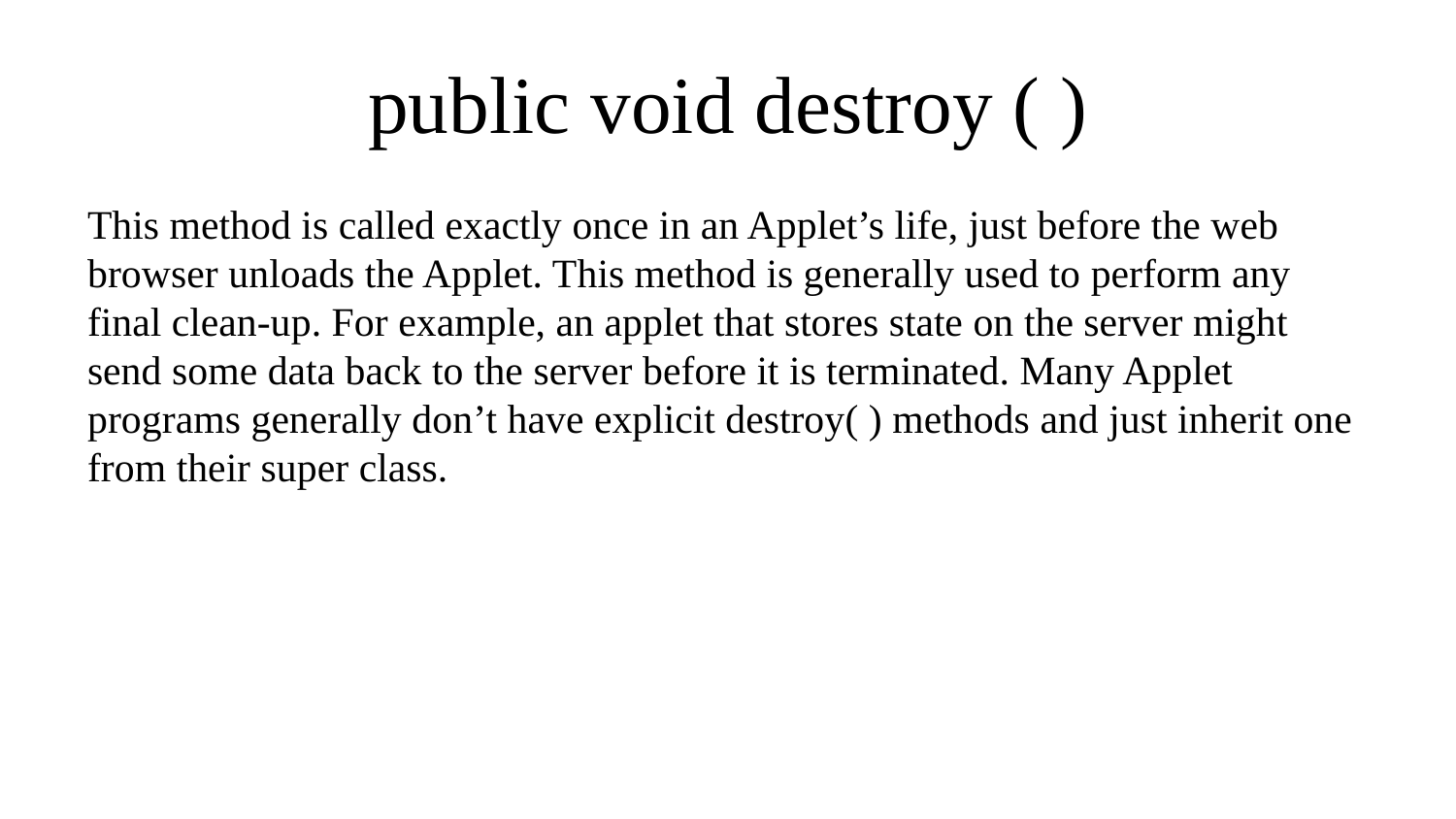

# public void destroy ( )
This method is called exactly once in an Applet’s life, just before the web browser unloads the Applet. This method is generally used to perform any final clean-up. For example, an applet that stores state on the server might send some data back to the server before it is terminated. Many Applet programs generally don’t have explicit destroy( ) methods and just inherit one from their super class.